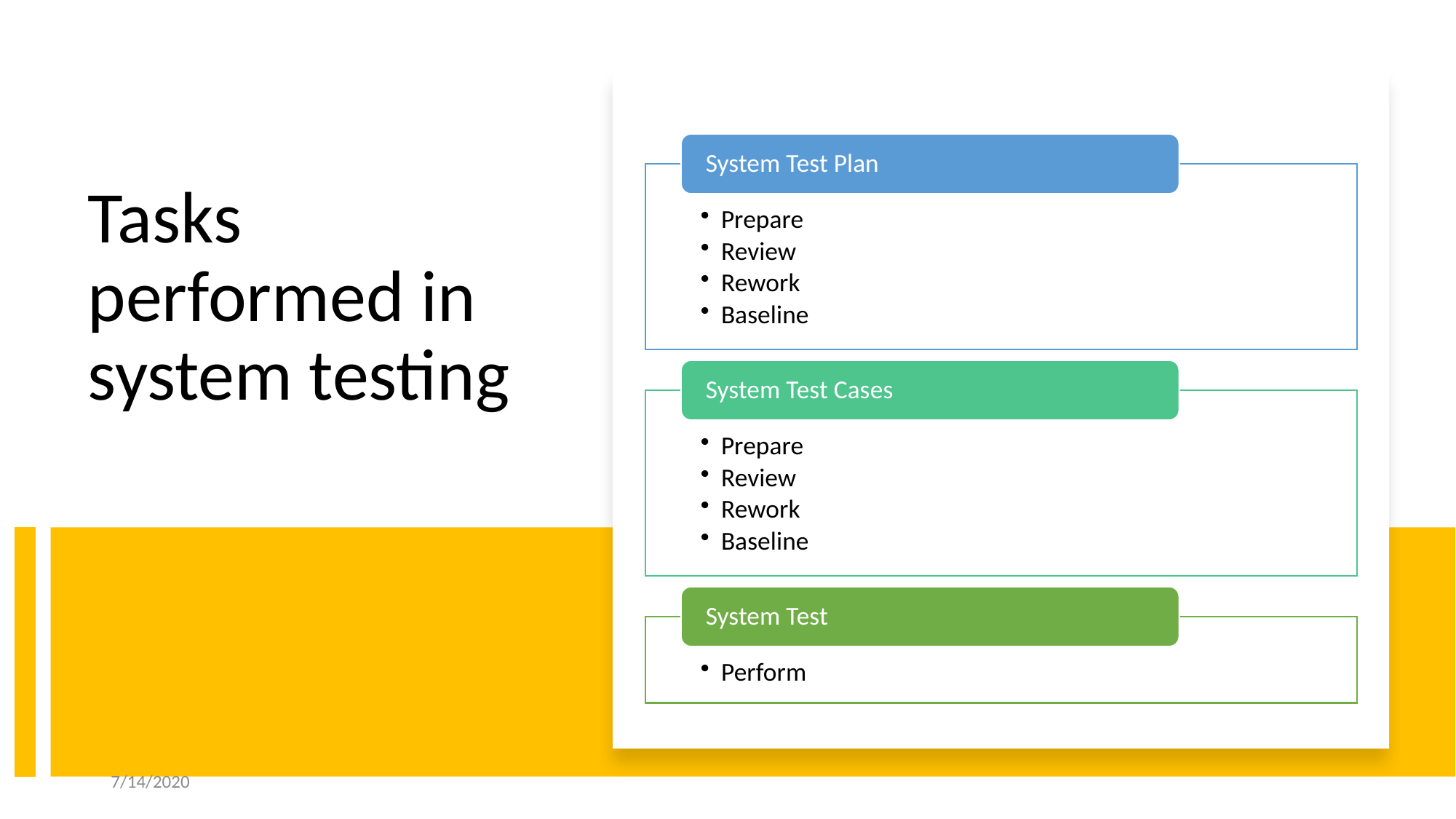

Prepare
Review
Rework
Baseline
System Test Plan
Prepare
Review
Rework
Baseline
System Test Cases
Perform
System Test
# Tasks performed in system testing

7/14/2020
Functional Testing
5